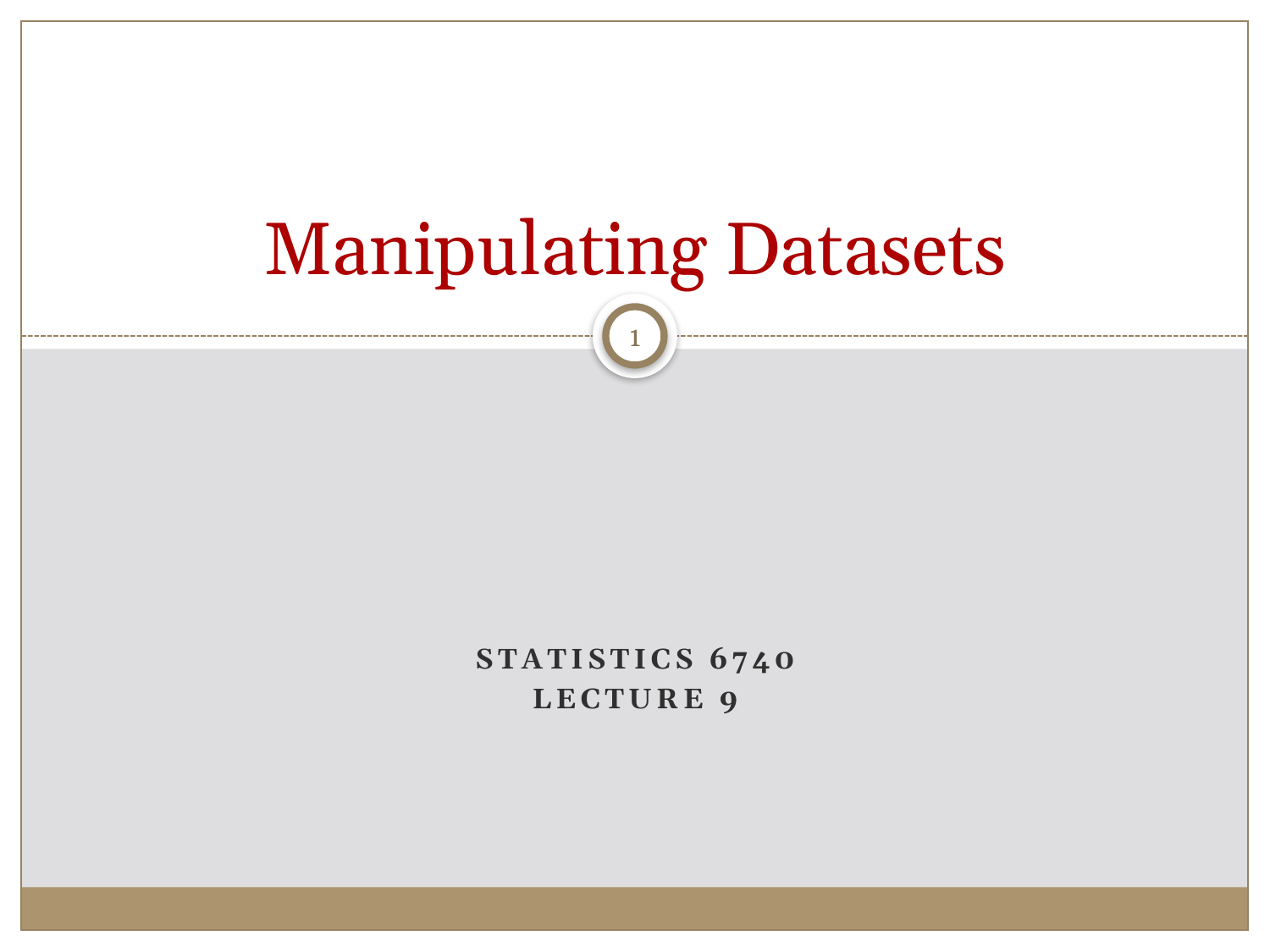

# Manipulating Datasets
1
Statistics 6740
Lecture 9